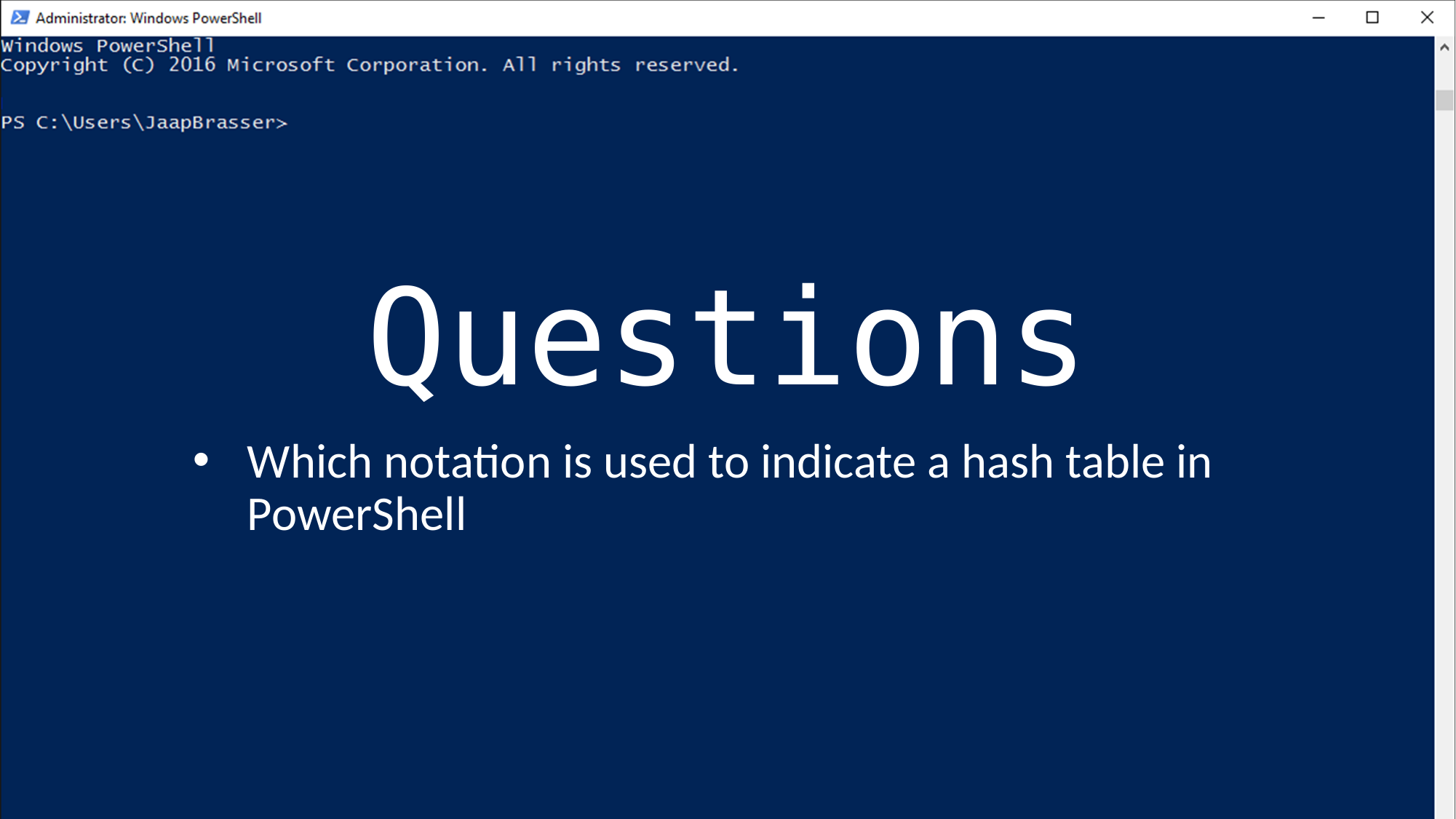

# Questions
Which notation is used to indicate a hash table in PowerShell